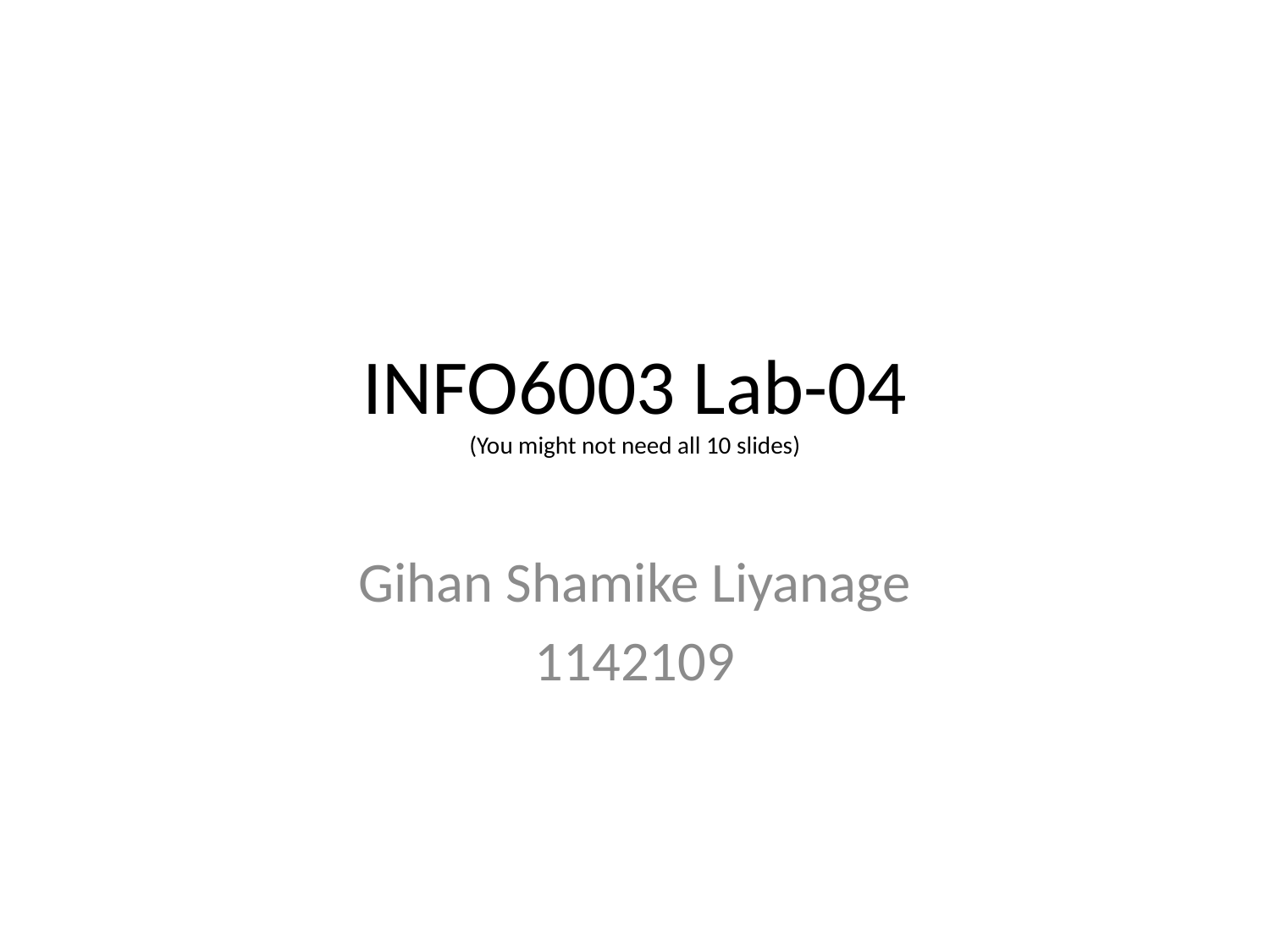

# INFO6003 Lab-04 (You might not need all 10 slides)
Gihan Shamike Liyanage
1142109